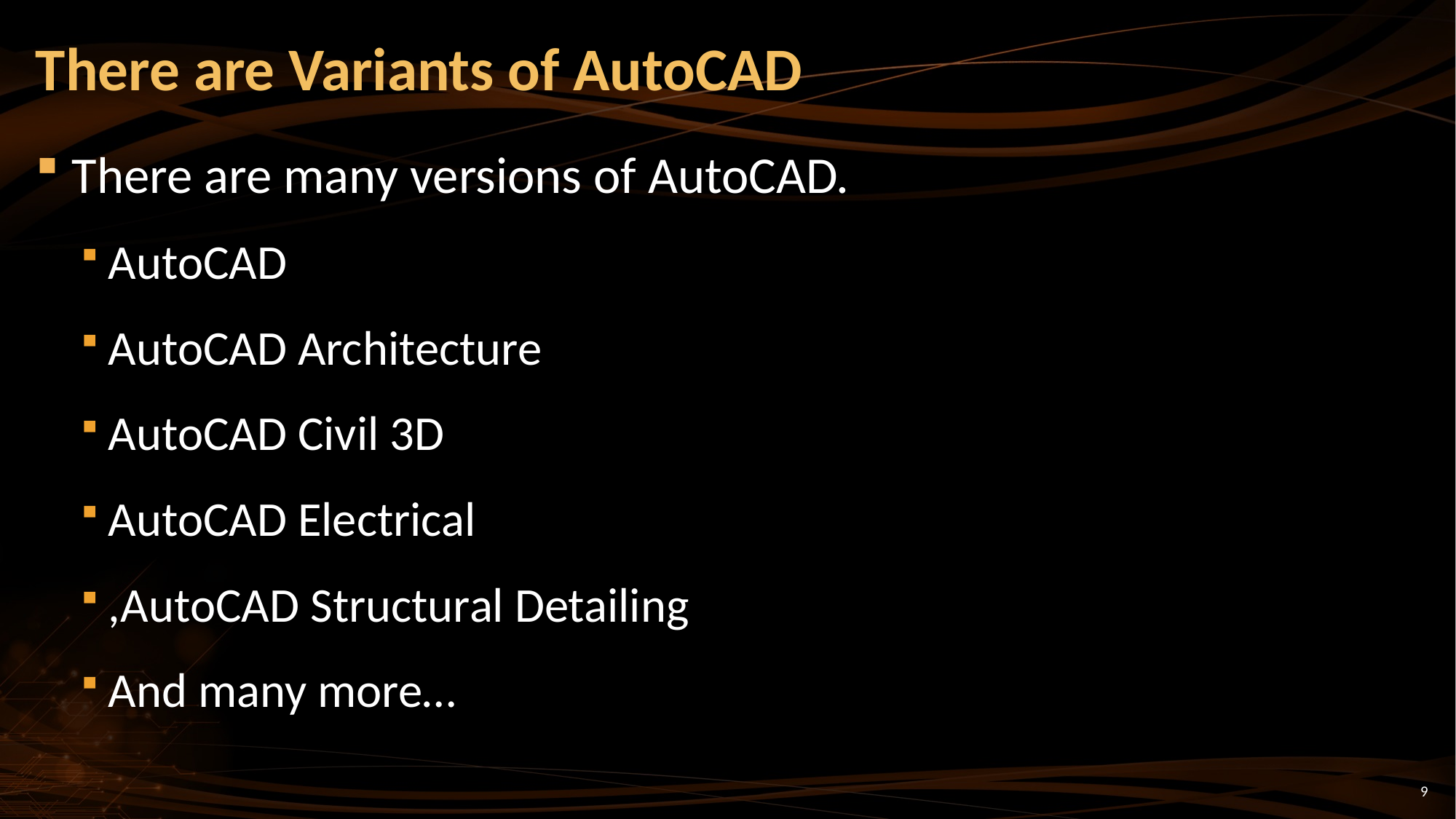

# There are Variants of AutoCAD
There are many versions of AutoCAD.
AutoCAD
AutoCAD Architecture
AutoCAD Civil 3D
AutoCAD Electrical
,AutoCAD Structural Detailing
And many more…
9